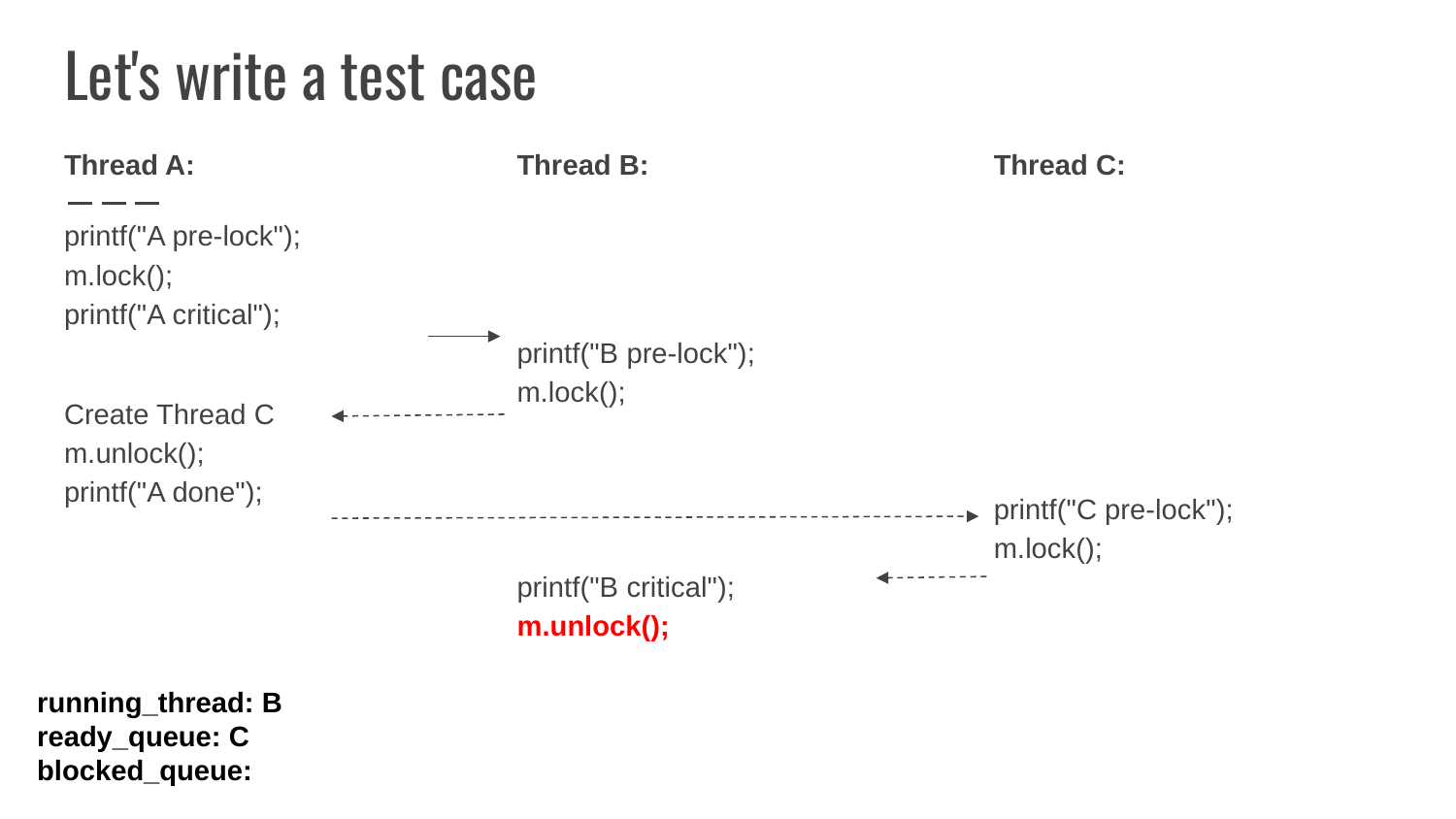

# Let's write a test case
Thread A:
printf("A pre-lock");
m.lock();
printf("A critical");

Create Thread C
m.unlock();
printf("A done");
Thread B:

printf("B pre-lock");
m.lock();

printf("B critical");
m.unlock();

Thread C:

printf("C pre-lock");
m.lock();

running_thread: B
ready_queue: C
blocked_queue: